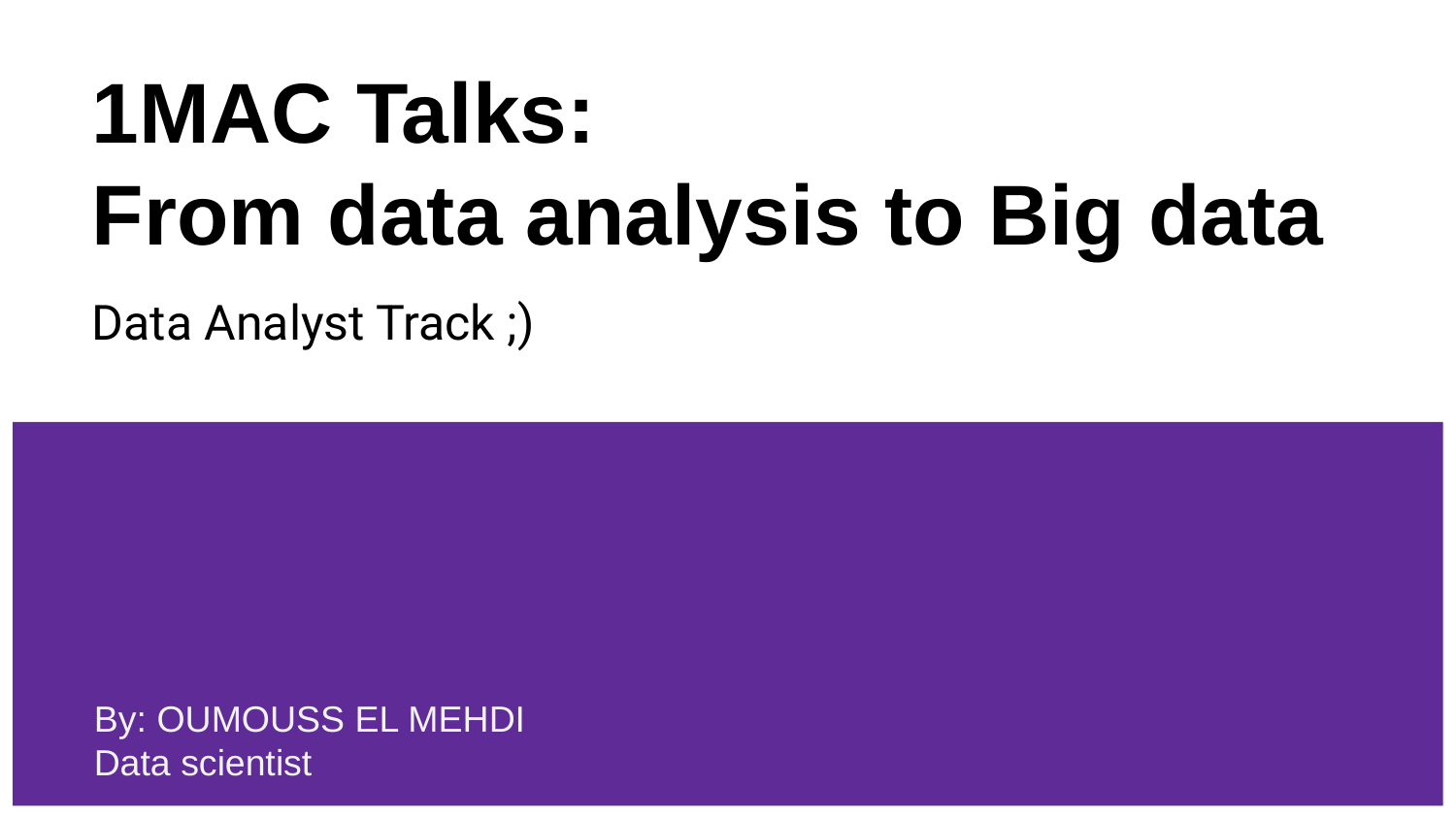

# 1MAC Talks:
From data analysis to Big data
Data Analyst Track ;)
By: OUMOUSS EL MEHDI
Data scientist